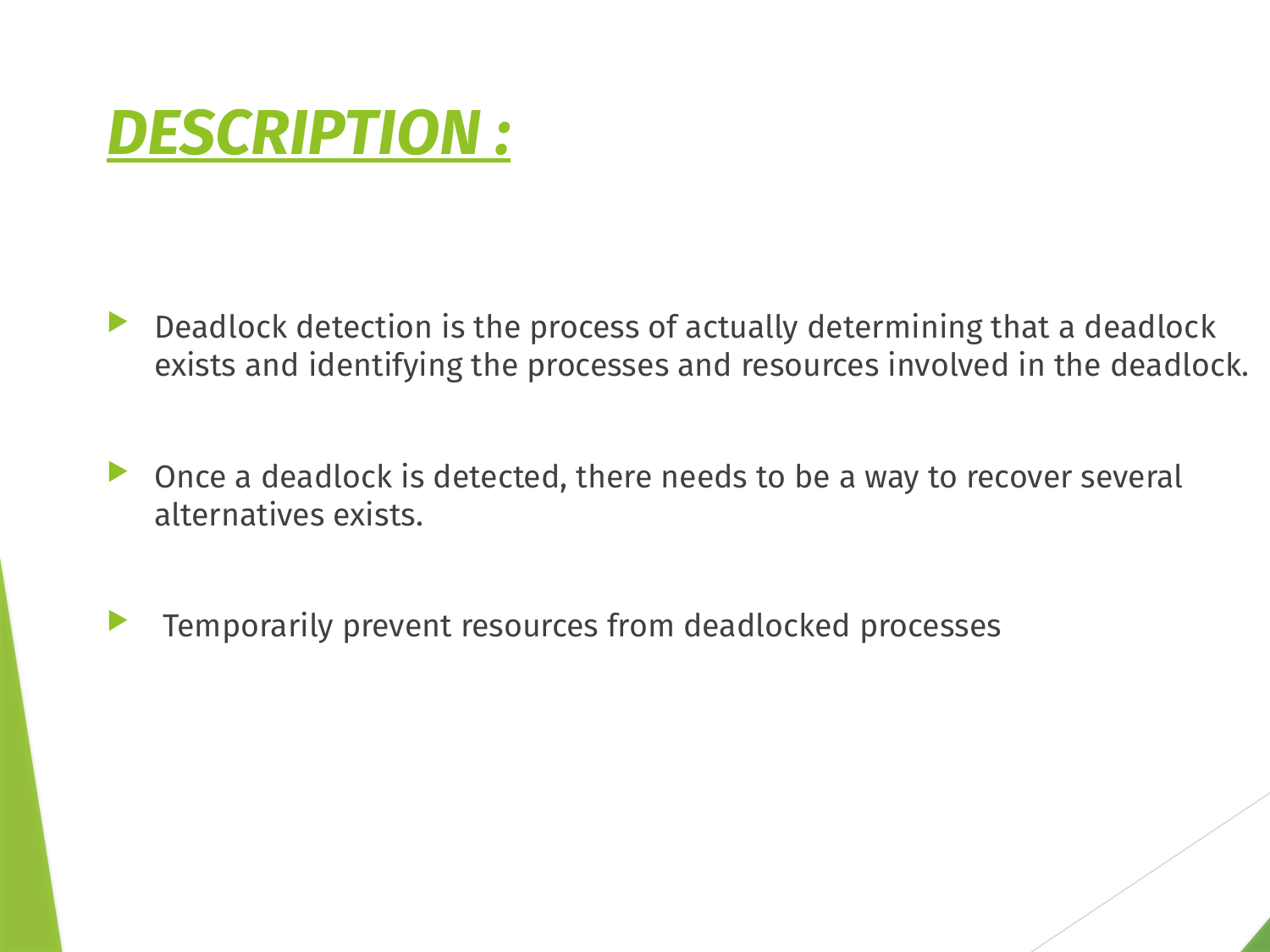

# DESCRIPTION :
Deadlock detection is the process of actually determining that a deadlock exists and identifying the processes and resources involved in the deadlock.

Once a deadlock is detected, there needs to be a way to recover several alternatives exists.

 Temporarily prevent resources from deadlocked processes